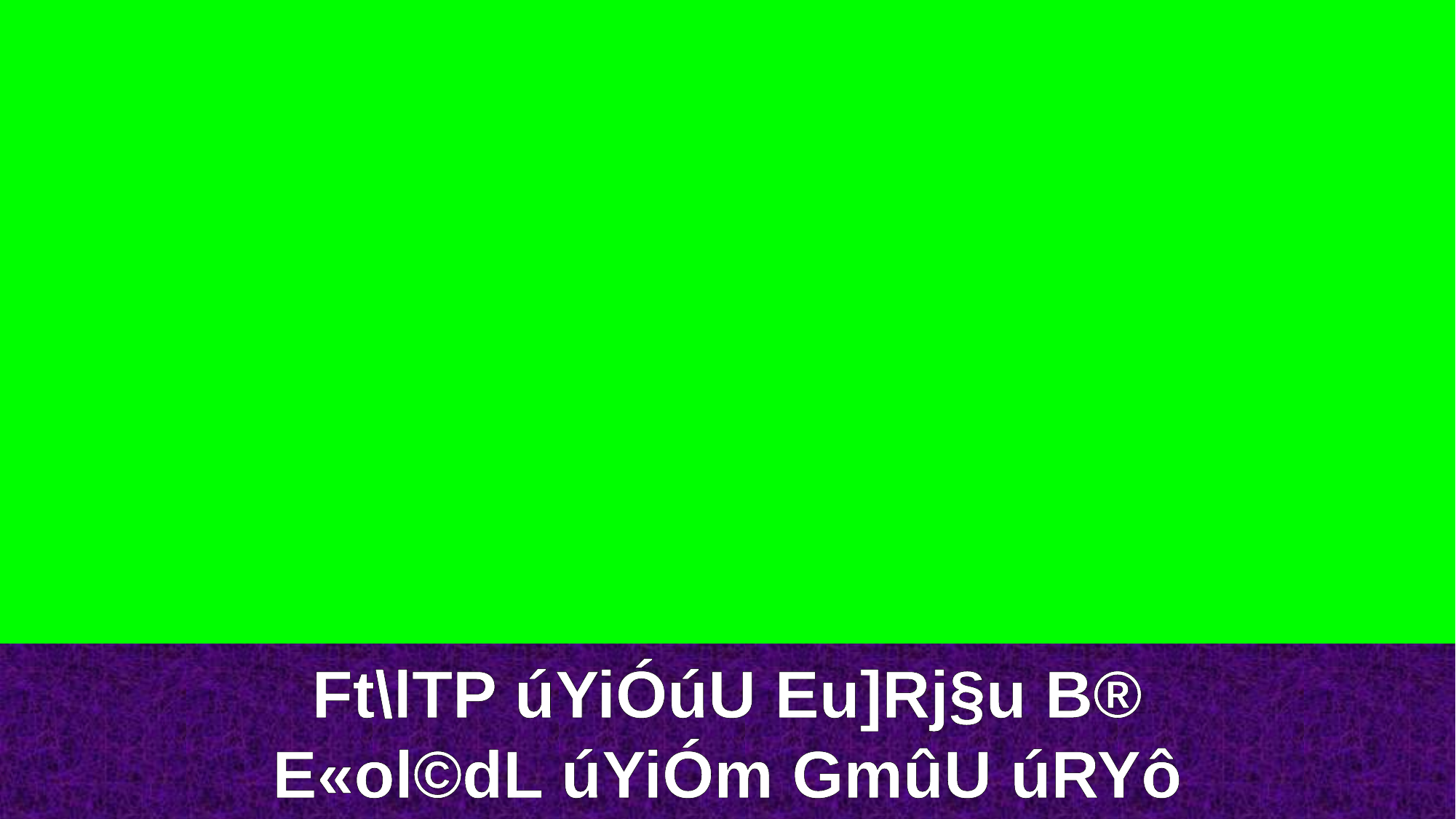

Ft\lTP úYiÓúU Eu]Rj§u B®
E«ol©dL úYiÓm GmûU úRYô